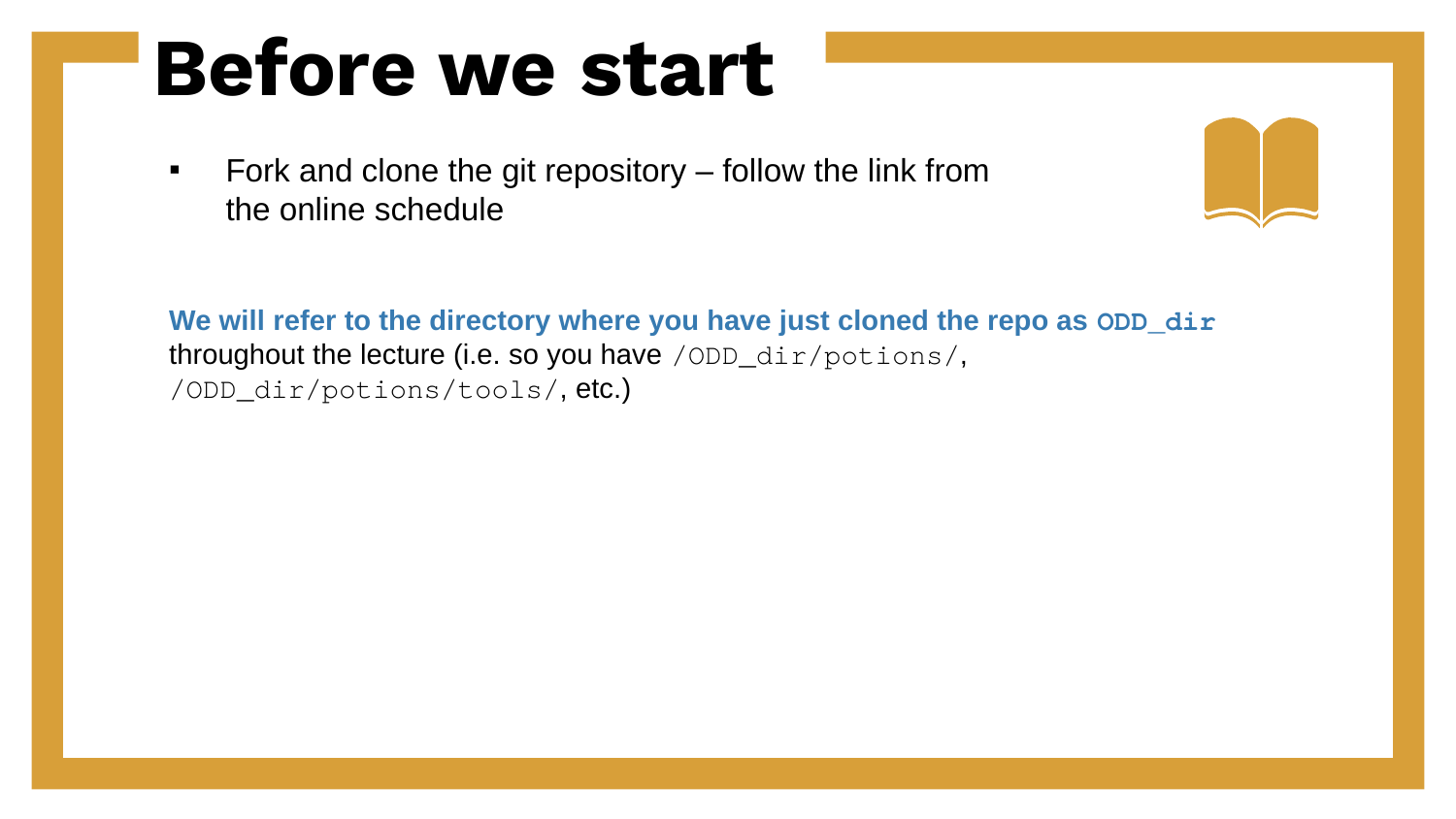

# Before we start
Fork and clone the git repository – follow the link from
the online schedule
We will refer to the directory where you have just cloned the repo as ODD_dir throughout the lecture (i.e. so you have /ODD_dir/potions/,  /ODD_dir/potions/tools/, etc.)